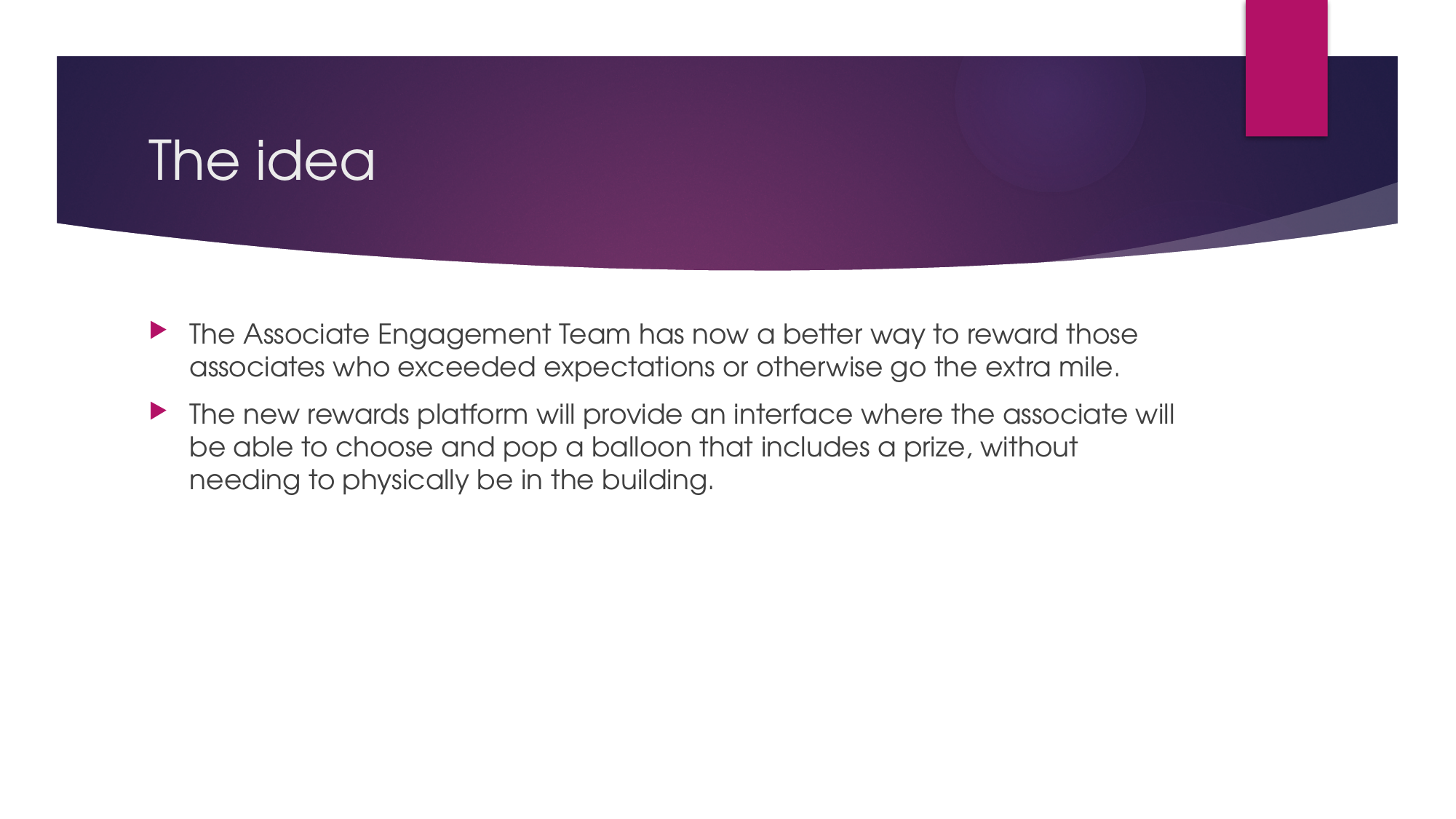

# The idea
The Associate Engagement Team has now a better way to reward those associates who exceeded expectations or otherwise go the extra mile.
The new rewards platform will provide an interface where the associate will be able to choose and pop a balloon that includes a prize, without needing to physically be in the building.